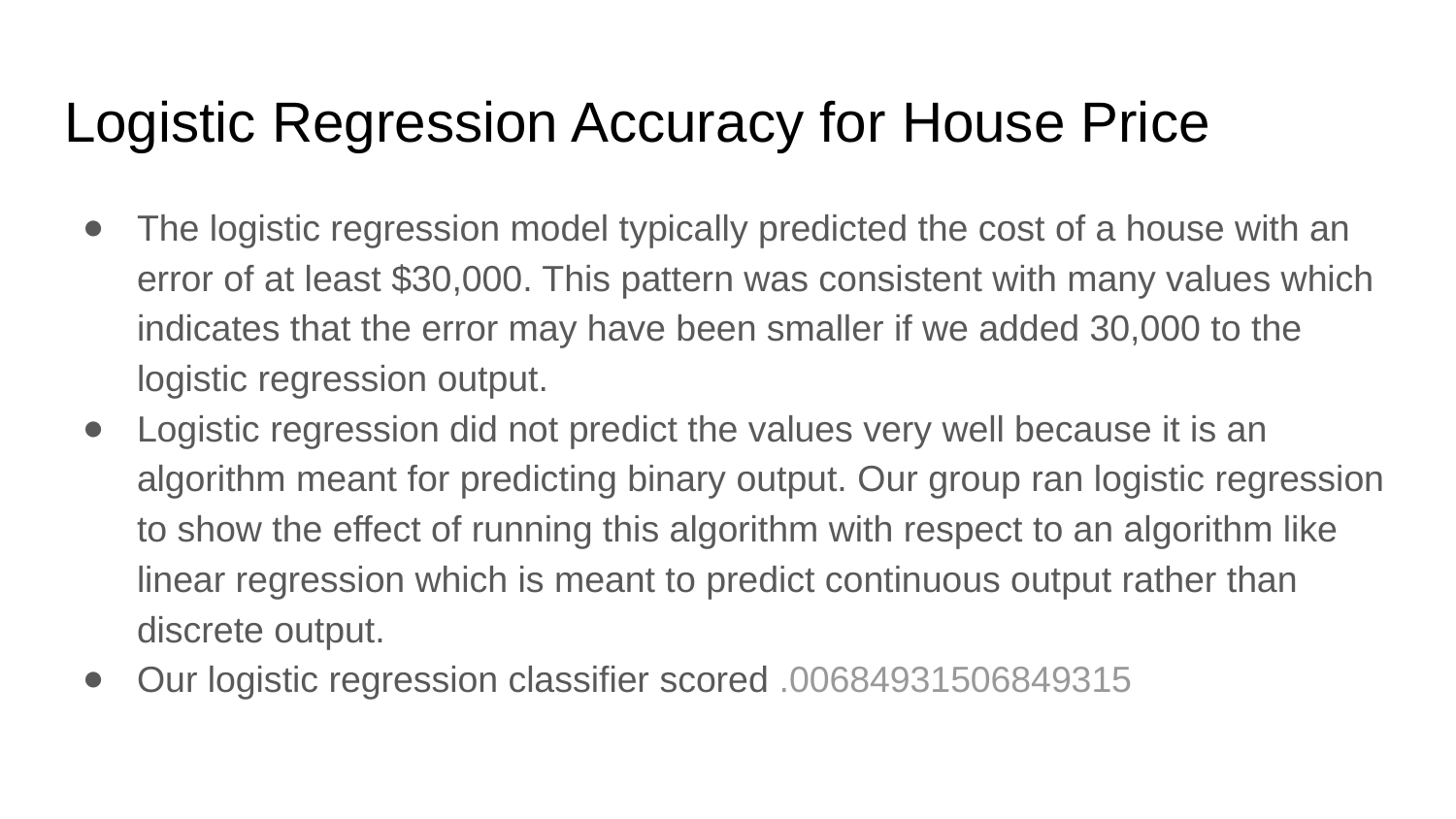

# Logistic Regression Accuracy for House Price
The logistic regression model typically predicted the cost of a house with an error of at least $30,000. This pattern was consistent with many values which indicates that the error may have been smaller if we added 30,000 to the logistic regression output.
Logistic regression did not predict the values very well because it is an algorithm meant for predicting binary output. Our group ran logistic regression to show the effect of running this algorithm with respect to an algorithm like linear regression which is meant to predict continuous output rather than discrete output.
Our logistic regression classifier scored .00684931506849315